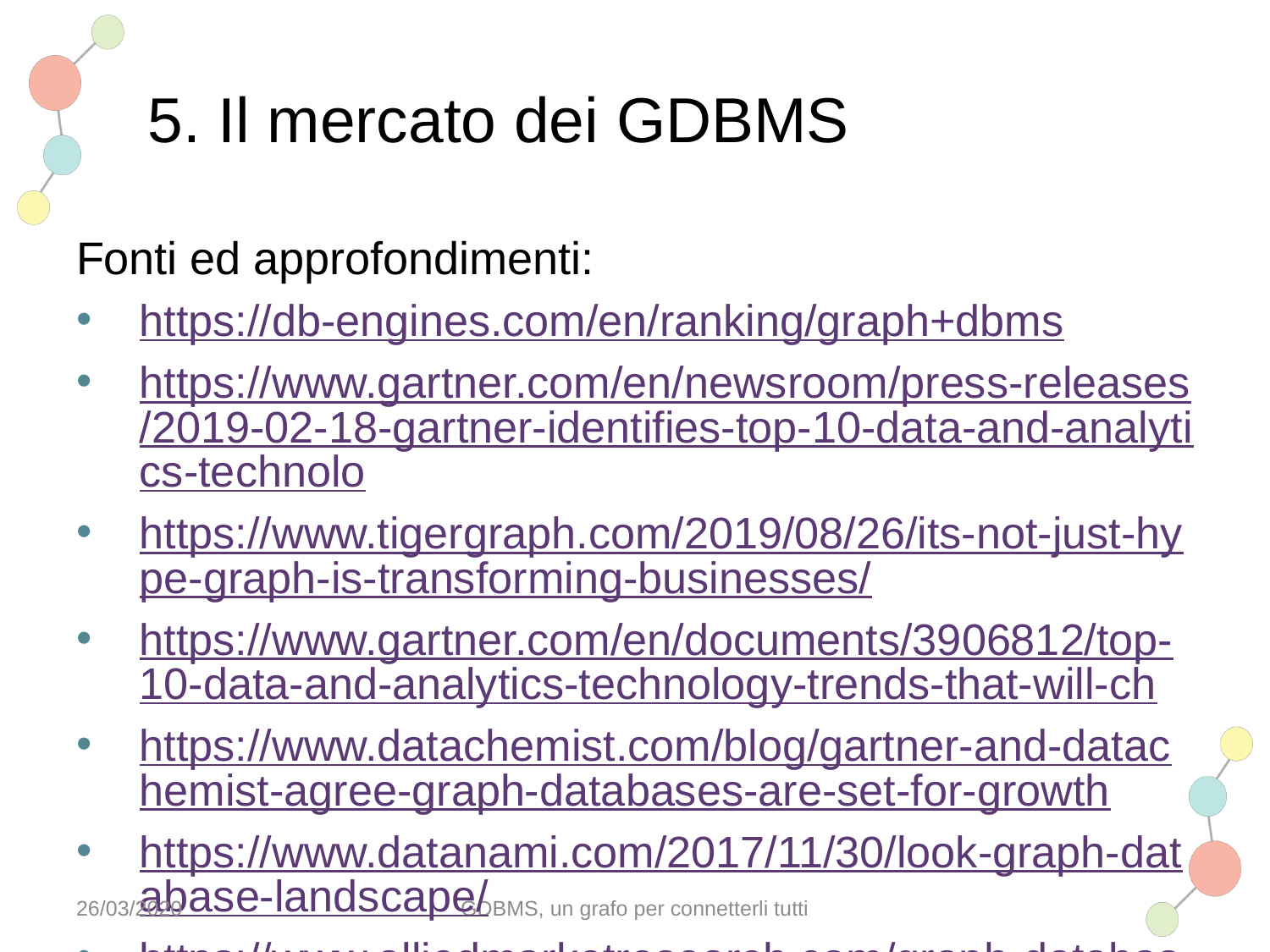

# 5. Il mercato dei GDBMS
Fonti ed approfondimenti:
https://db-engines.com/en/ranking/graph+dbms
https://www.gartner.com/en/newsroom/press-releases/2019-02-18-gartner-identifies-top-10-data-and-analytics-technolo
https://www.tigergraph.com/2019/08/26/its-not-just-hype-graph-is-transforming-businesses/
https://www.gartner.com/en/documents/3906812/top-10-data-and-analytics-technology-trends-that-will-ch
https://www.datachemist.com/blog/gartner-and-datachemist-agree-graph-databases-are-set-for-growth
https://www.datanami.com/2017/11/30/look-graph-database-landscape/
https://www.alliedmarketresearch.com/graph-database-market
https://neo4j.com/press-releases/neo4j-closes-80m-series-e-funding/
https://venturebeat.com/2019/07/31/dgraph-raises-11-5-million-for-scalable-graph-database-solutions/
26/03/2020
GDBMS, un grafo per connetterli tutti